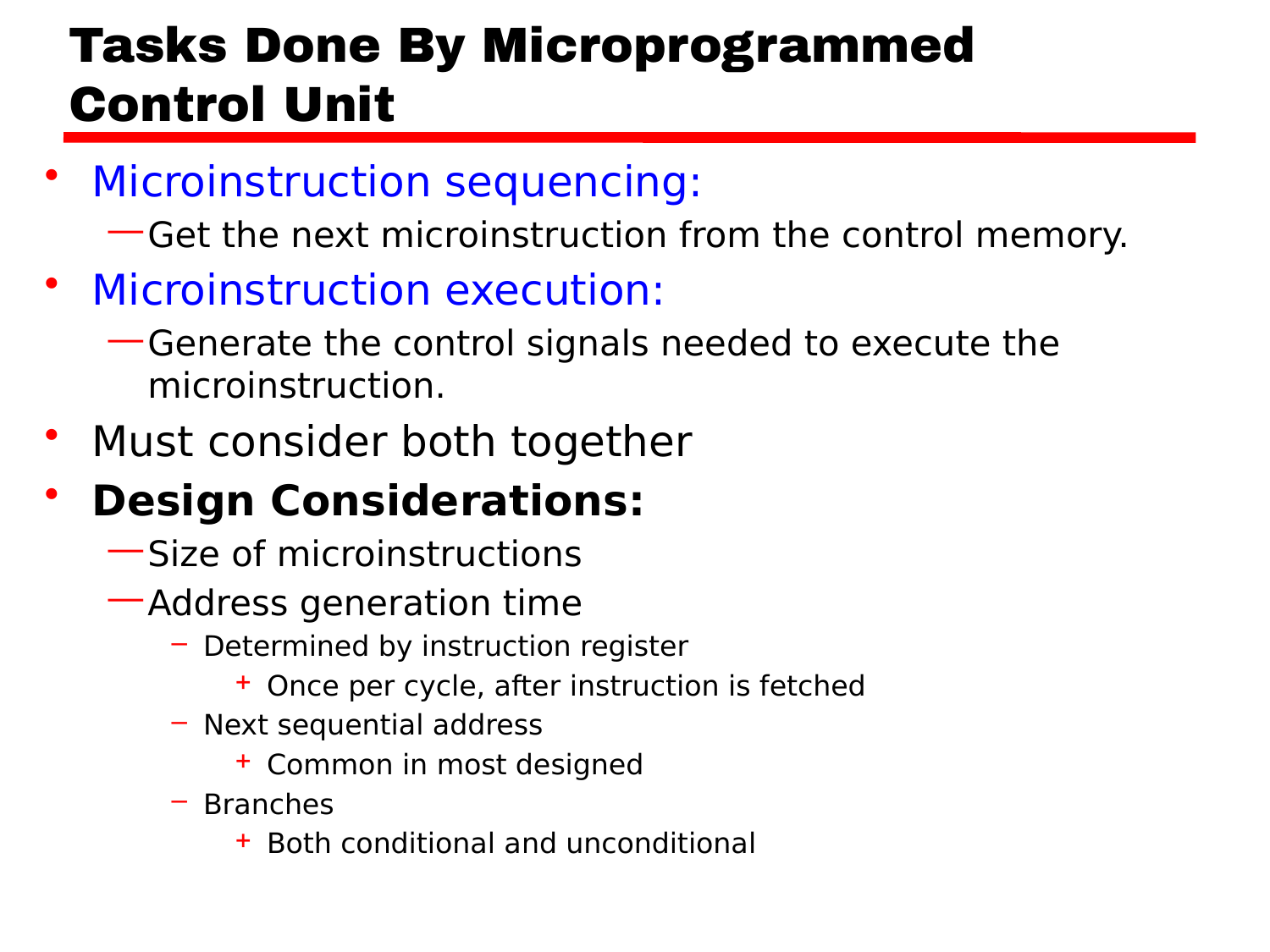

# Tasks Done By Microprogrammed Control Unit
Microinstruction sequencing:
Get the next microinstruction from the control memory.
Microinstruction execution:
Generate the control signals needed to execute the microinstruction.
Must consider both together
Design Considerations:
Size of microinstructions
Address generation time
Determined by instruction register
Once per cycle, after instruction is fetched
Next sequential address
Common in most designed
Branches
Both conditional and unconditional